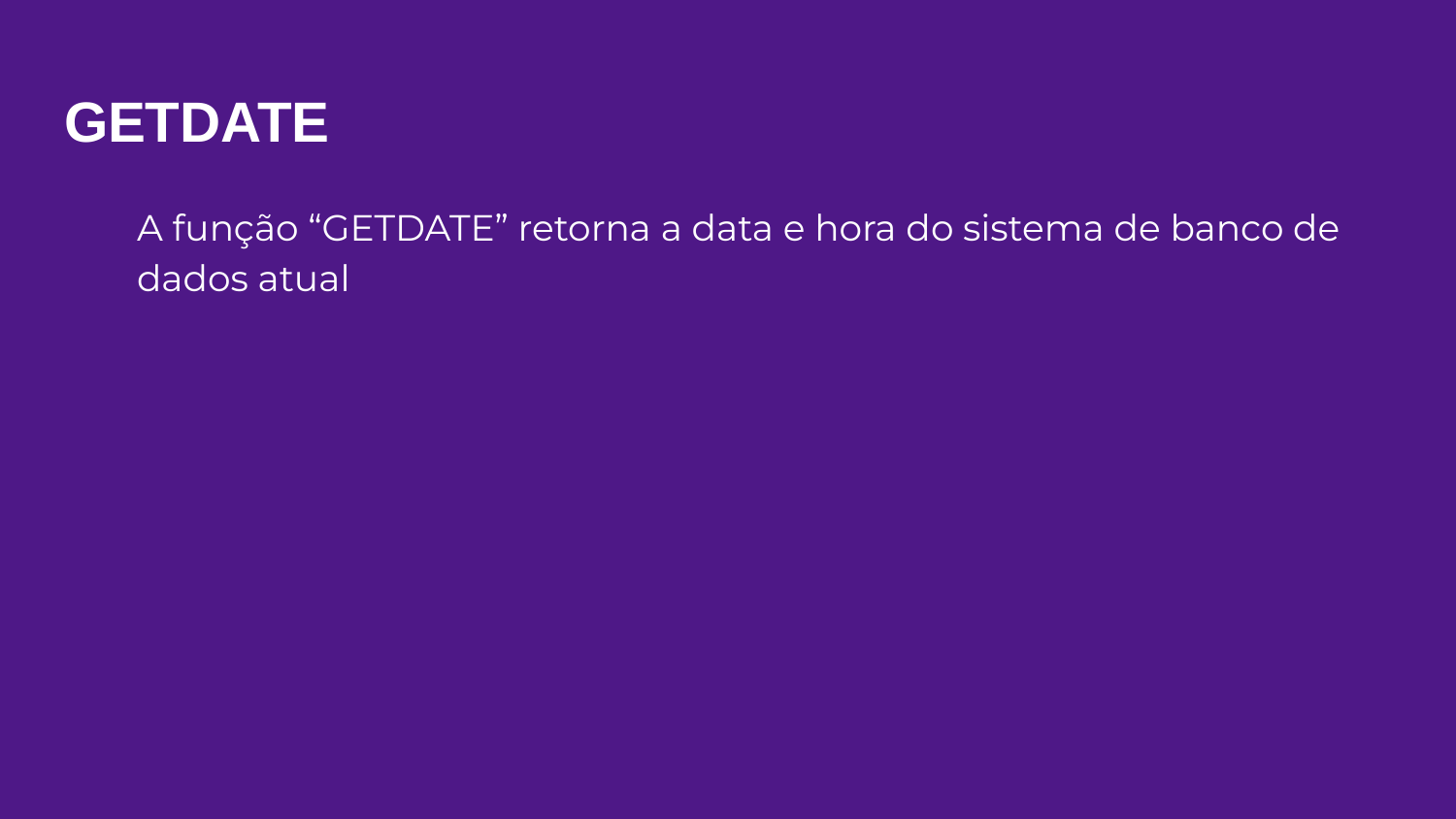

# GETDATE
A função “GETDATE” retorna a data e hora do sistema de banco de dados atual